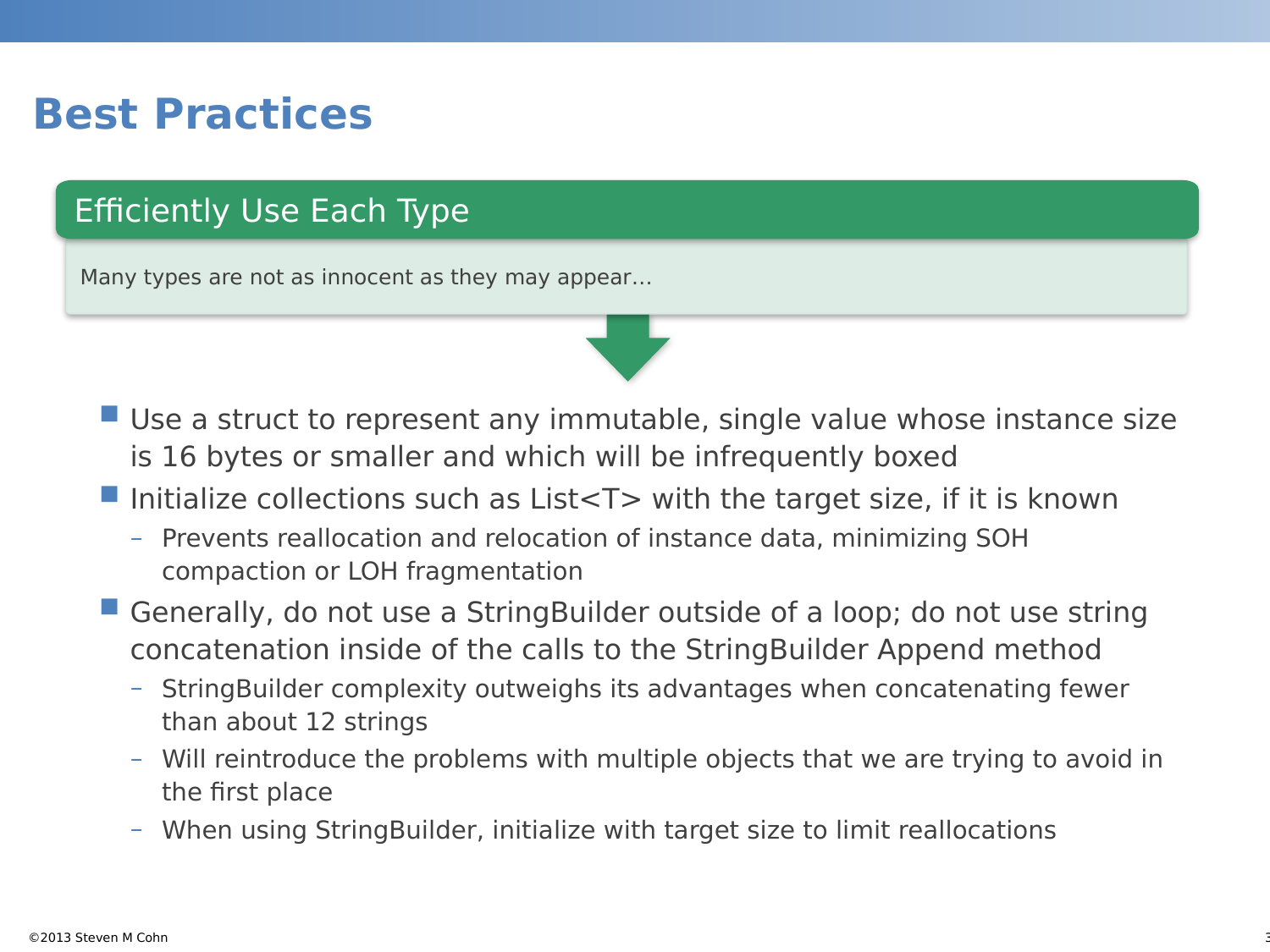

# Best Practices
Many types are not as innocent as they may appear…

Efficiently Use Each Type

Use a struct to represent any immutable, single value whose instance size is 16 bytes or smaller and which will be infrequently boxed
Initialize collections such as List<T> with the target size, if it is known
Prevents reallocation and relocation of instance data, minimizing SOH compaction or LOH fragmentation
Generally, do not use a StringBuilder outside of a loop; do not use string concatenation inside of the calls to the StringBuilder Append method
StringBuilder complexity outweighs its advantages when concatenating fewer than about 12 strings
Will reintroduce the problems with multiple objects that we are trying to avoid in the first place
When using StringBuilder, initialize with target size to limit reallocations